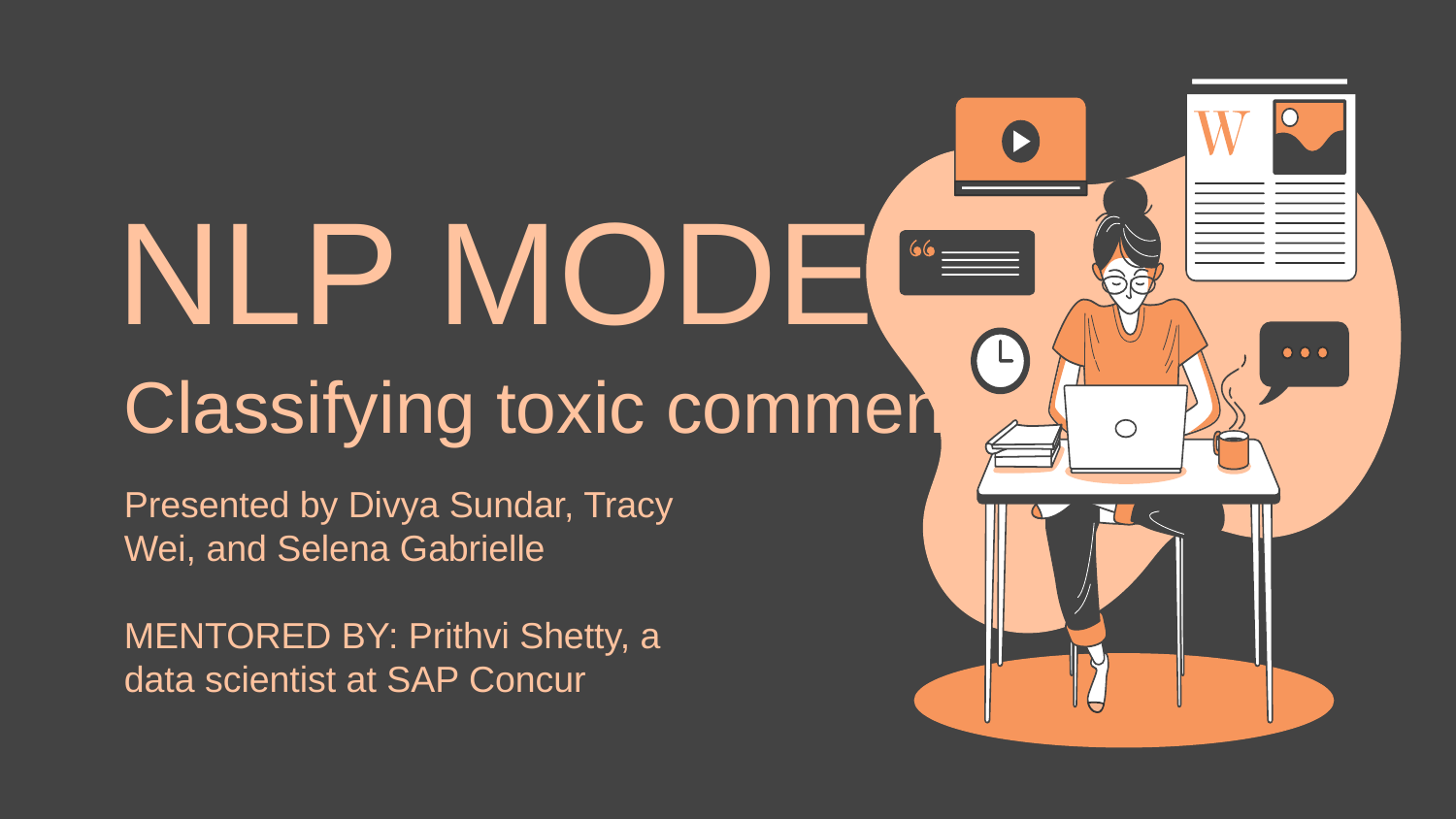

# NLP MODEL
Classifying toxic comments
Presented by Divya Sundar, Tracy Wei, and Selena Gabrielle

MENTORED BY: Prithvi Shetty, a data scientist at SAP Concur